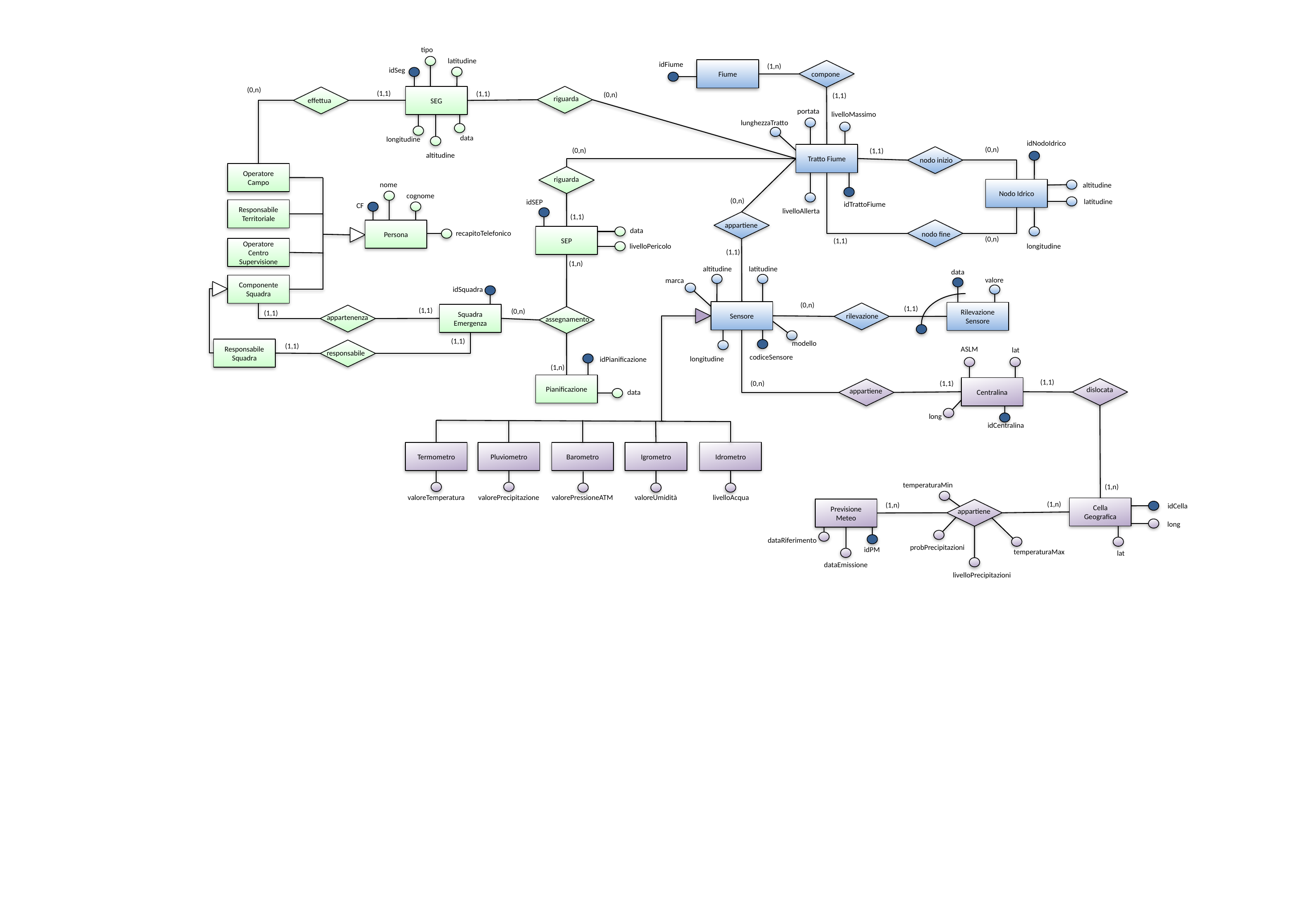

tipo
latitudine
idFiume

(1,n)
Fiume

idSeg
compone

(0,n)
(1,1)
(1,1)
SEG

(0,n)

(1,1)
riguarda
effettua
portata
livelloMassimo
lunghezzaTratto

data
longitudine
idNodoIdrico

(0,n)
(1,1)
(0,n)
(1,1)
Tratto Fiume

altitudine

nodo inizio
Operatore Campo

riguarda
nome
altitudine
Nodo Idrico

cognome

(0,n)

latitudine
idSEP
idTrattoFiume

CF
Responsabile Territoriale

livelloAllerta

(1,1)

appartiene

Persona
data
recapitoTelefonico
nodo fine
SEP

(0,n)
(1,1)
longitudine
livelloPericolo
Operatore Centro Supervisione

(1,1)
(1,n)
altitudine
latitudine
data
valore
marca

Componente Squadra

idSquadra

(0,n)
(1,1)
Sensore
(1,1)
Rilevazione Sensore

(0,n)
Squadra Emergenza
(1,1)

rilevazione

appartenenza
assegnamento

(1,1)
modello
(1,1)
Responsabile Squadra

ASLM
lat
responsabile
codiceSensore
longitudine
idPianificazione

(1,n)
(1,1)
Pianificazione
(0,n)
(1,1)
Centralina

dislocata
appartiene
data

long

idCentralina
Idrometro
Termometro
Pluviometro
Barometro
Igrometro
temperaturaMin
(1,n)

valorePressioneATM
valoreTemperatura
valorePrecipitazione
valoreUmidità
livelloAcqua

(1,n)
(1,n)
Cella Geografica
idCella
Previsione Meteo

appartiene
long

dataRiferimento

probPrecipitazioni
idPM
temperaturaMax
lat

dataEmissione

livelloPrecipitazioni